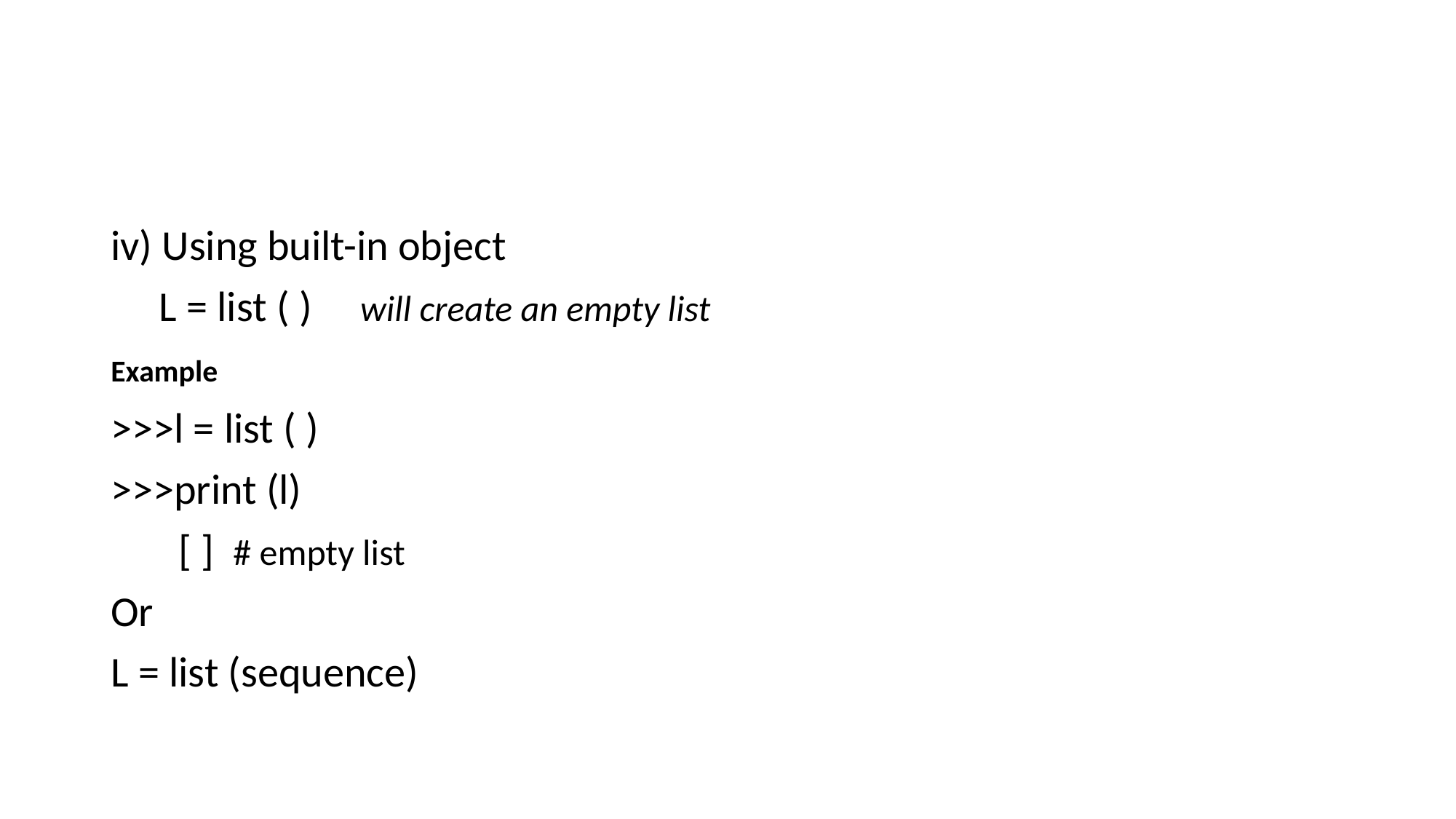

#
iv) Using built-in object
     L = list ( )     will create an empty list
Example
>>>l = list ( )
>>>print (l)
       [ ]  # empty list
Or
L = list (sequence)